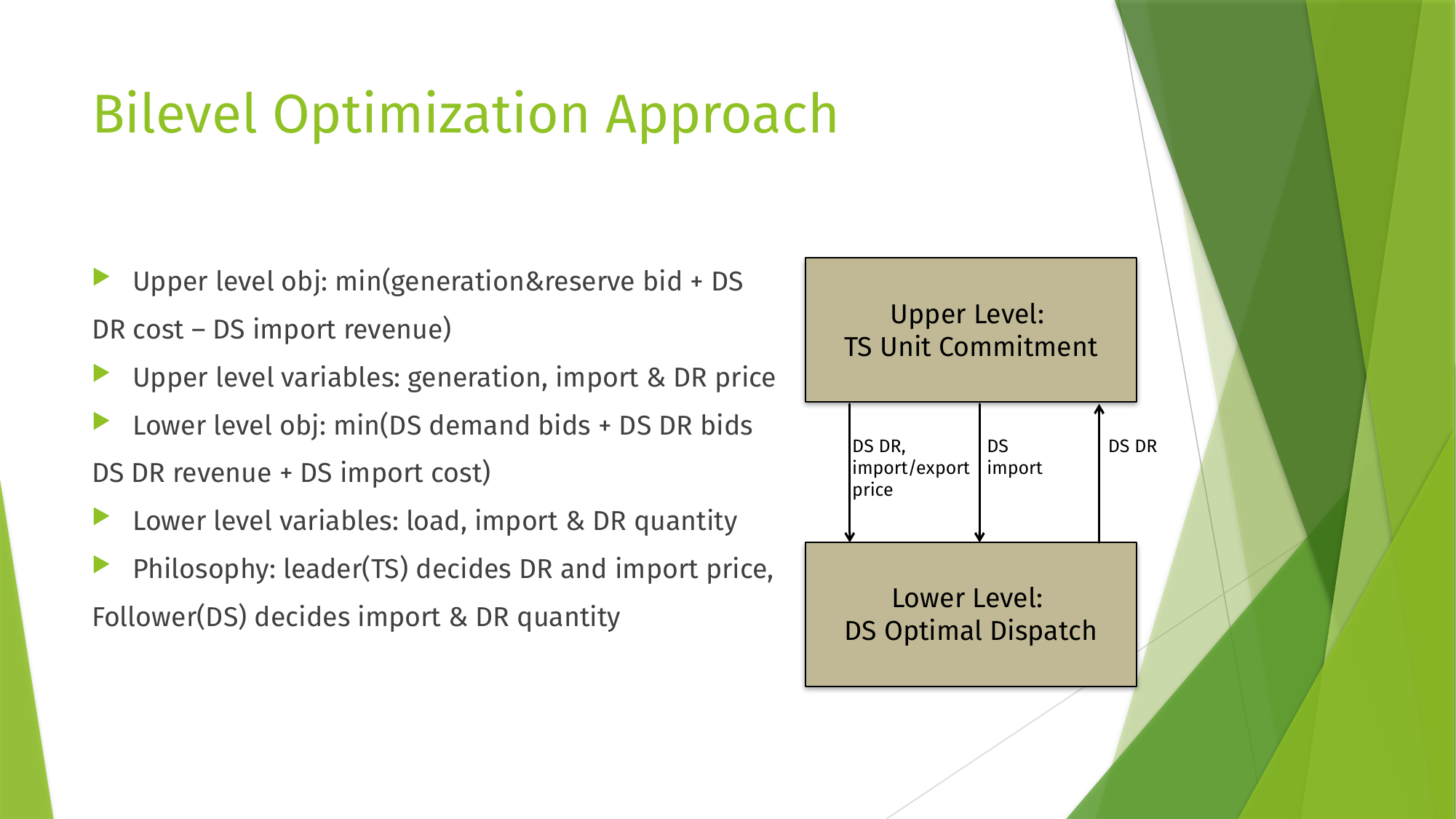

# Bilevel Optimization Approach
Upper level obj: min(generation&reserve bid + DS
DR cost – DS import revenue)
Upper level variables: generation, import & DR price
Lower level obj: min(DS demand bids + DS DR bids
DS DR revenue + DS import cost)
Lower level variables: load, import & DR quantity
Philosophy: leader(TS) decides DR and import price,
Follower(DS) decides import & DR quantity

Upper Level:
TS Unit Commitment
DS DR,
import/export
price
DS
import
DS DR

Lower Level:
DS Optimal Dispatch